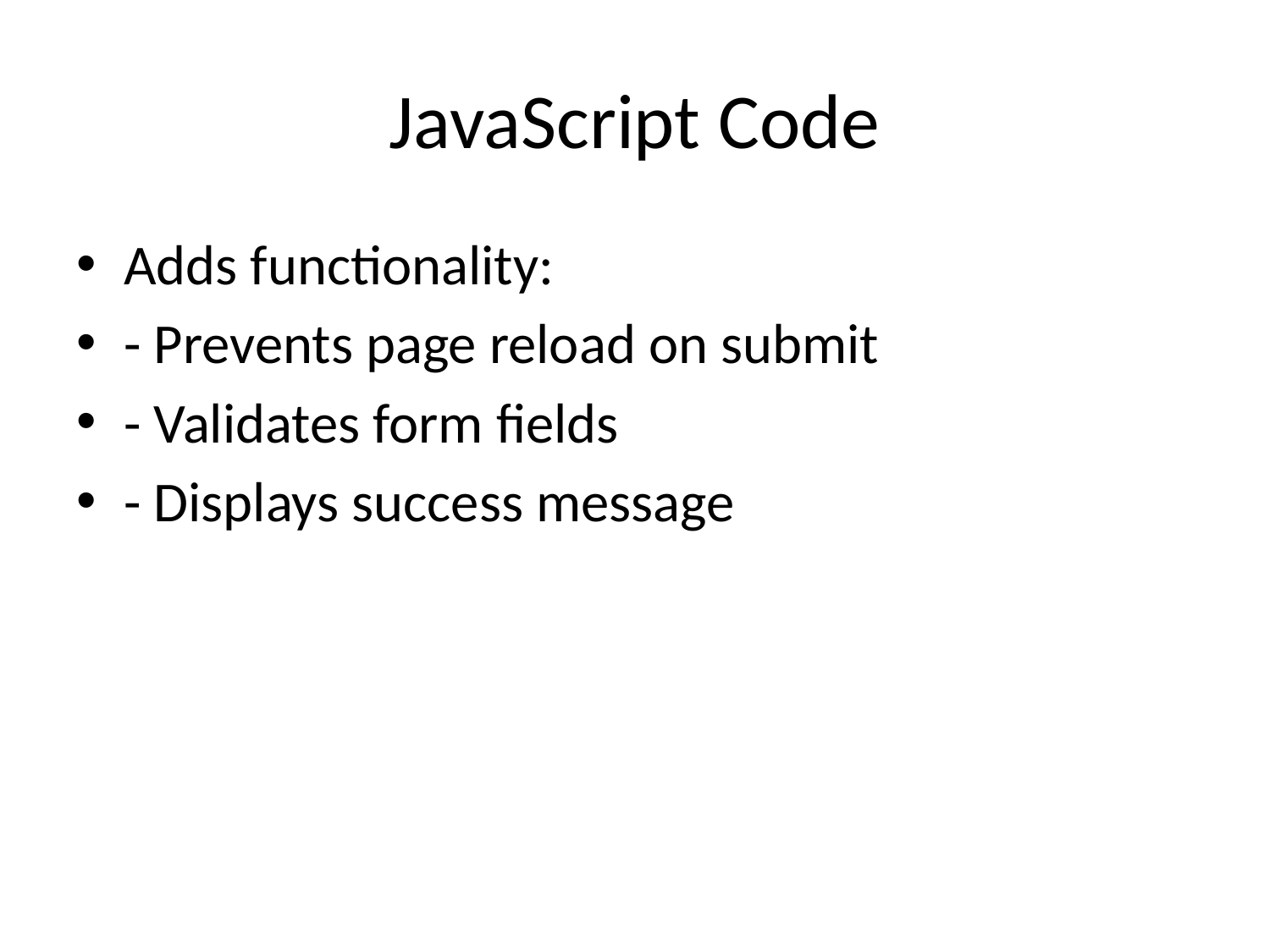

# JavaScript Code
Adds functionality:
- Prevents page reload on submit
- Validates form fields
- Displays success message